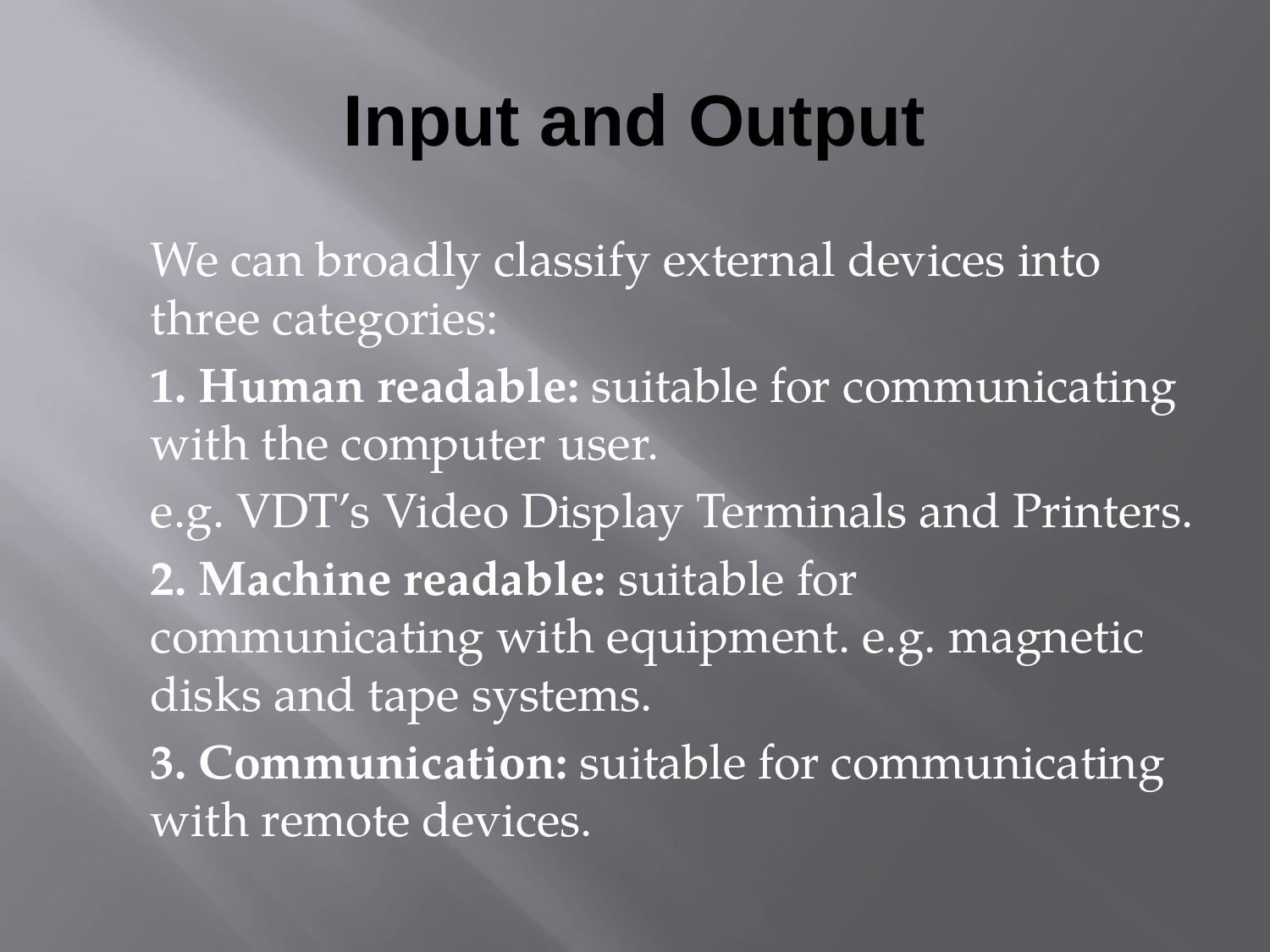

# Input and Output
	We can broadly classify external devices into three categories:
	1. Human readable: suitable for communicating with the computer user.
	e.g. VDT’s Video Display Terminals and Printers.
	2. Machine readable: suitable for communicating with equipment. e.g. magnetic disks and tape systems.
	3. Communication: suitable for communicating with remote devices.